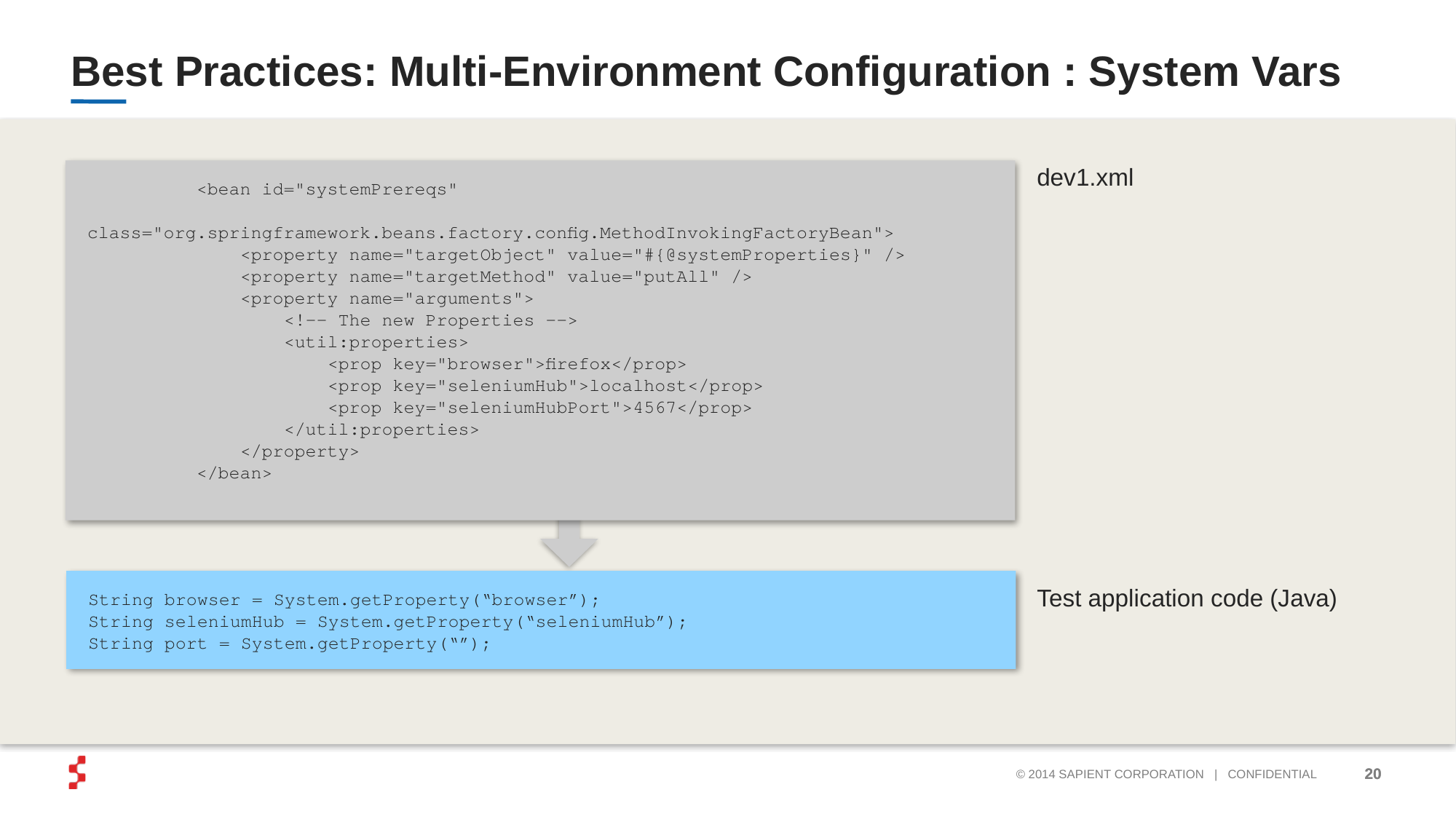

# Best Practices: Multi-Environment Configuration : System Vars

dev1.xml

	<bean id="systemPrereqs"
	    class="org.springframework.beans.factory.config.MethodInvokingFactoryBean">
	    <property name="targetObject" value="#{@systemProperties}" />
	    <property name="targetMethod" value="putAll" />
	    <property name="arguments">
	        <!-- The new Properties -->
	        <util:properties>
	            <prop key="browser">firefox</prop>
	            <prop key="seleniumHub">localhost</prop>
	            <prop key="seleniumHubPort">4567</prop>
	        </util:properties>
	    </property>
	</bean>

String browser = System.getProperty(“browser”);
String seleniumHub = System.getProperty(“seleniumHub”);
String port = System.getProperty(“”);
Test application code (Java)